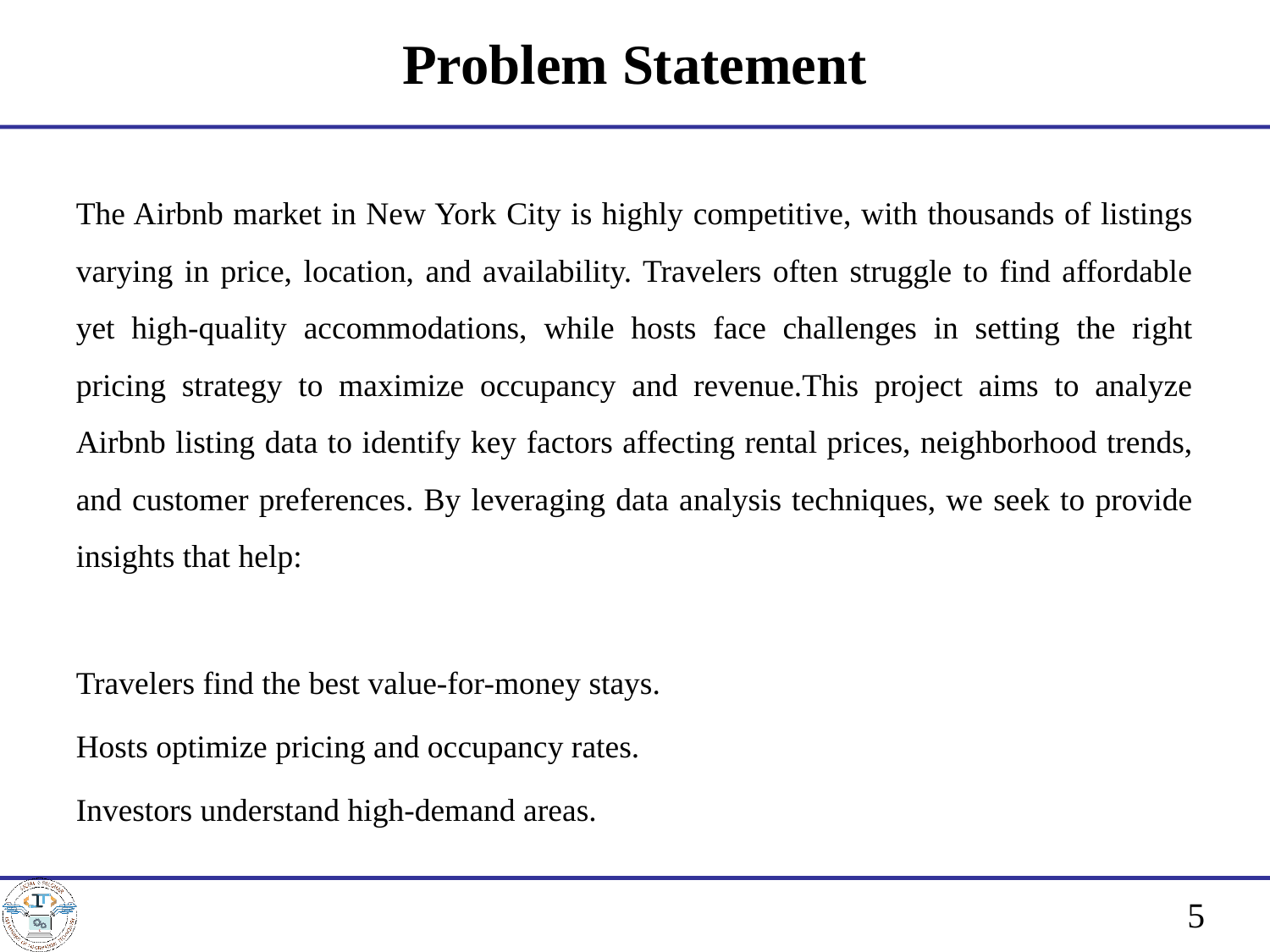

# Problem Statement
The Airbnb market in New York City is highly competitive, with thousands of listings varying in price, location, and availability. Travelers often struggle to find affordable yet high-quality accommodations, while hosts face challenges in setting the right pricing strategy to maximize occupancy and revenue.This project aims to analyze Airbnb listing data to identify key factors affecting rental prices, neighborhood trends, and customer preferences. By leveraging data analysis techniques, we seek to provide insights that help:

Travelers find the best value-for-money stays.
Hosts optimize pricing and occupancy rates.
Investors understand high-demand areas.
5